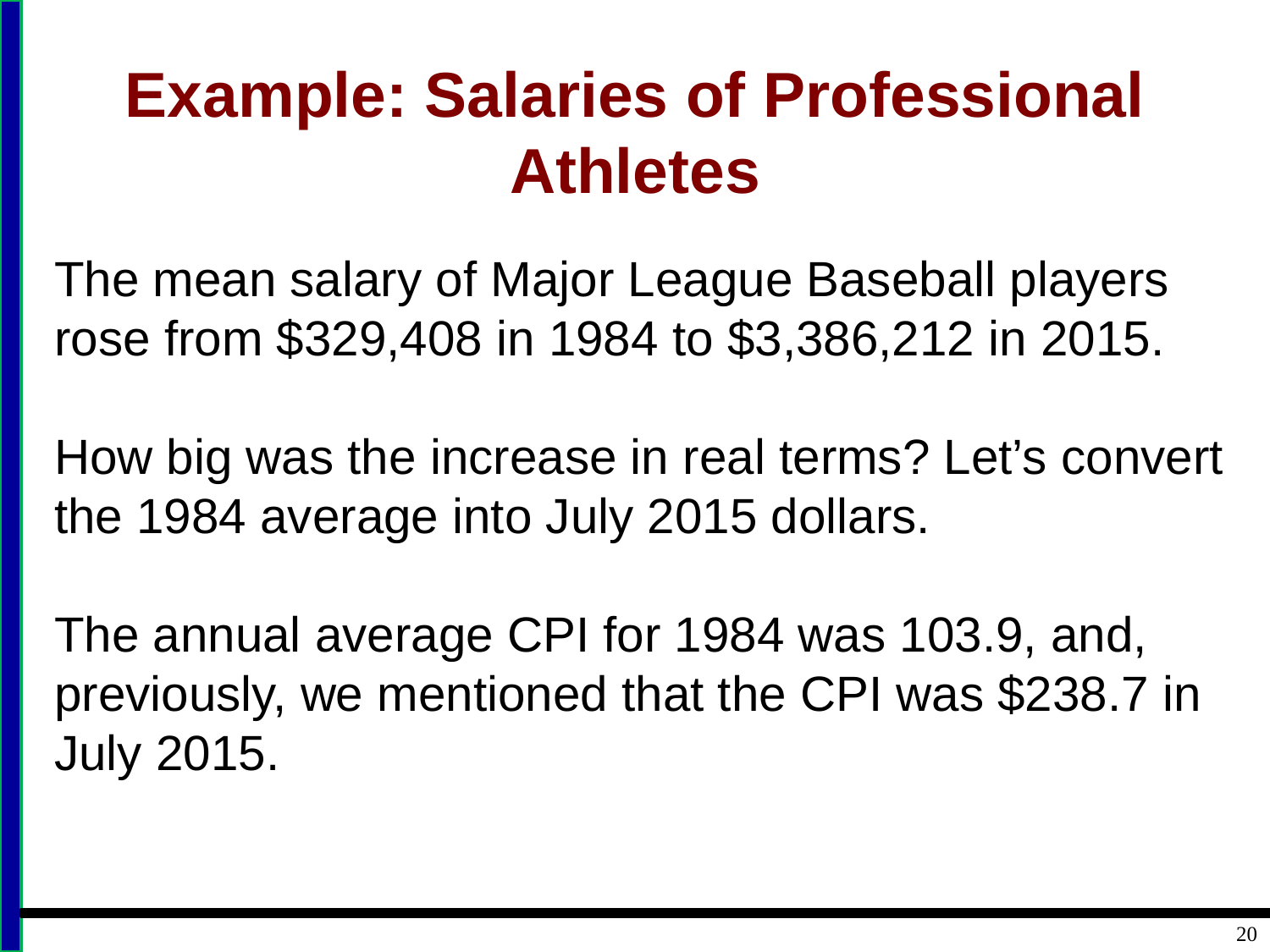

# Example: Salaries of Professional Athletes
The mean salary of Major League Baseball players rose from $329,408 in 1984 to $3,386,212 in 2015.

How big was the increase in real terms? Let’s convert the 1984 average into July 2015 dollars.

The annual average CPI for 1984 was 103.9, and, previously, we mentioned that the CPI was $238.7 in July 2015.